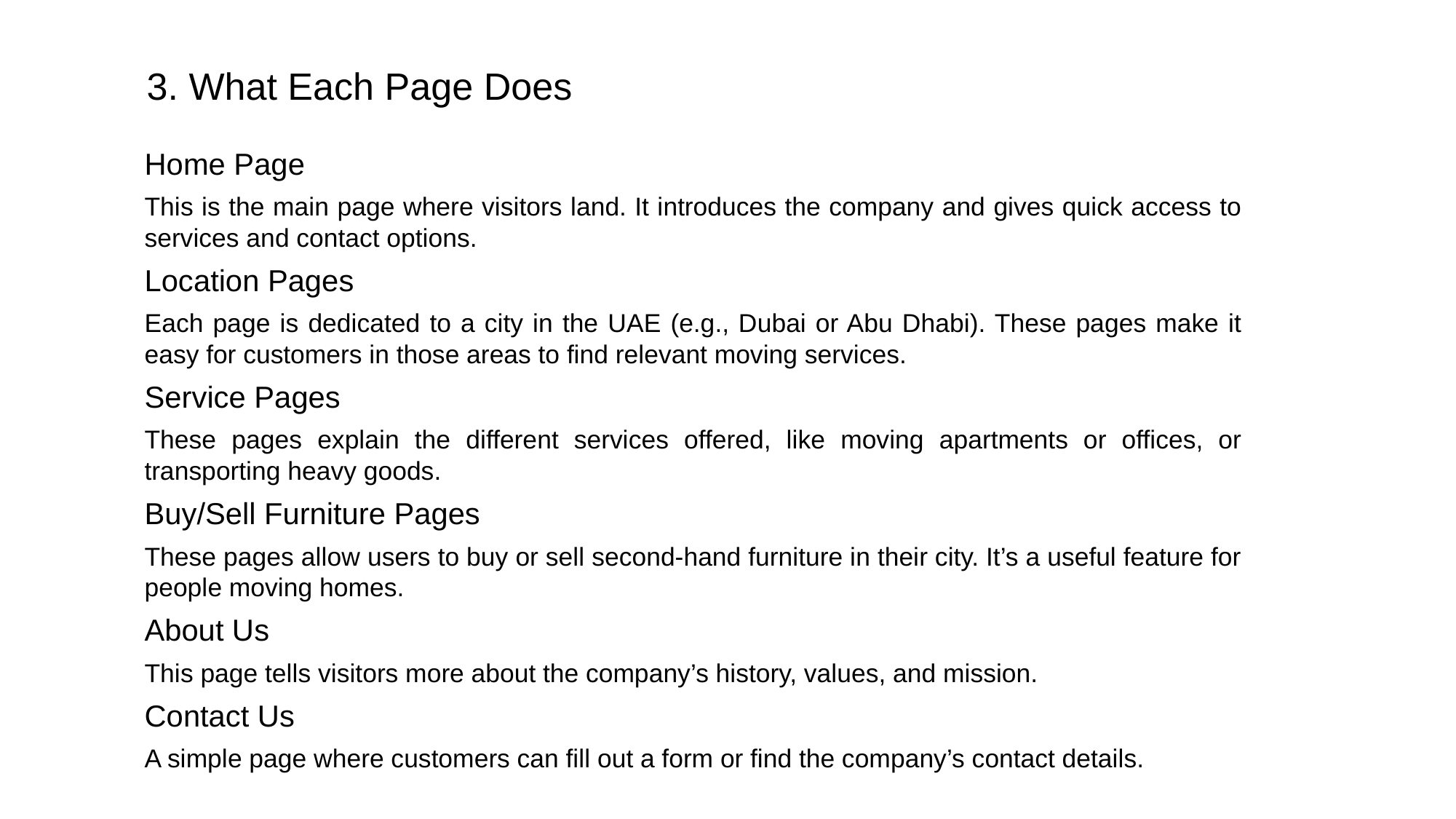

3. What Each Page Does
Home Page
This is the main page where visitors land. It introduces the company and gives quick access to services and contact options.
Location Pages
Each page is dedicated to a city in the UAE (e.g., Dubai or Abu Dhabi). These pages make it easy for customers in those areas to find relevant moving services.
Service Pages
These pages explain the different services offered, like moving apartments or offices, or transporting heavy goods.
Buy/Sell Furniture Pages
These pages allow users to buy or sell second-hand furniture in their city. It’s a useful feature for people moving homes.
About Us
This page tells visitors more about the company’s history, values, and mission.
Contact Us
A simple page where customers can fill out a form or find the company’s contact details.